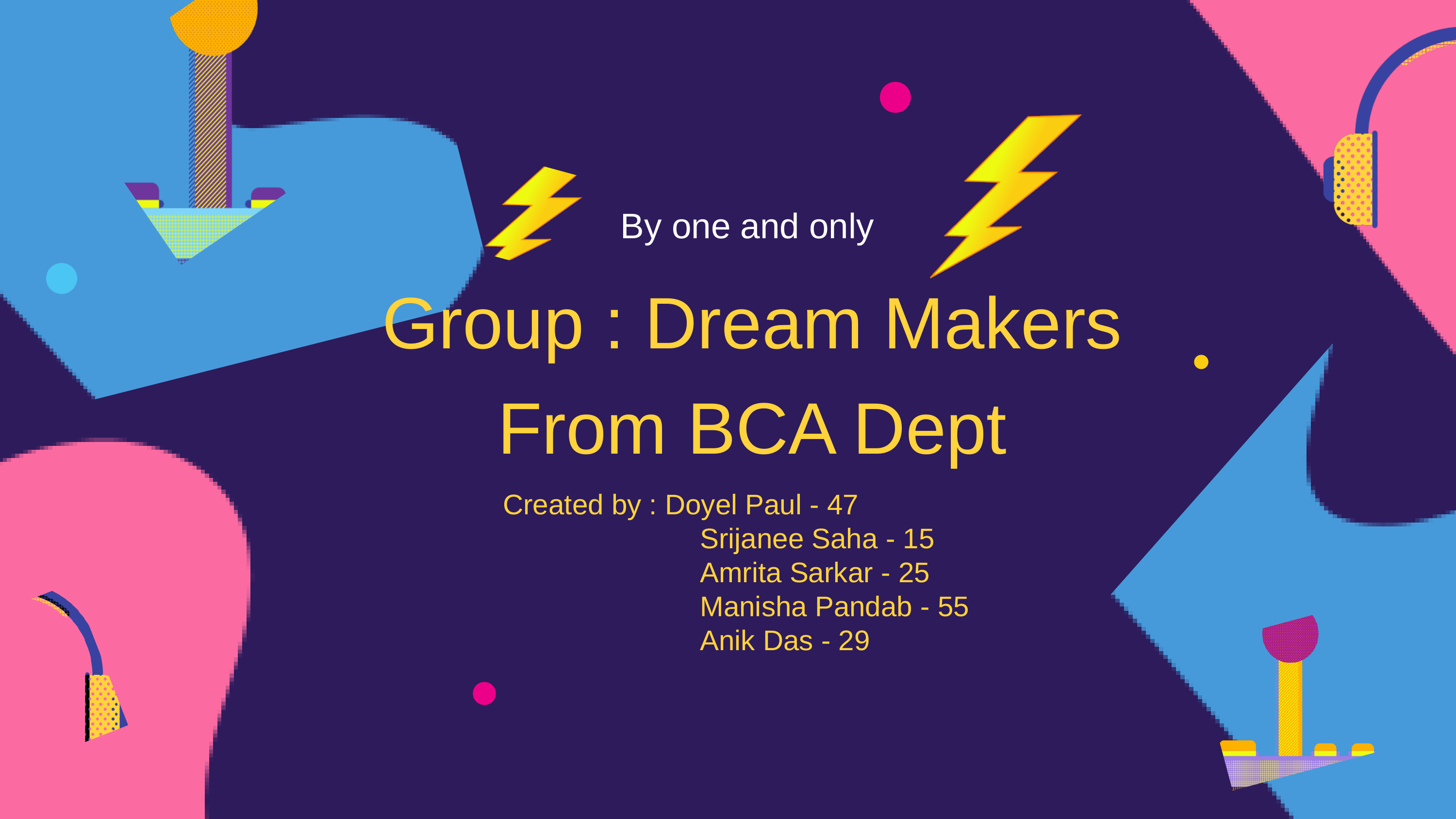

By one and only
Group : Dream Makers
From BCA Dept

Created by : Doyel Paul - 47
                         Srijanee Saha - 15
                         Amrita Sarkar - 25
                         Manisha Pandab - 55
                         Anik Das - 29